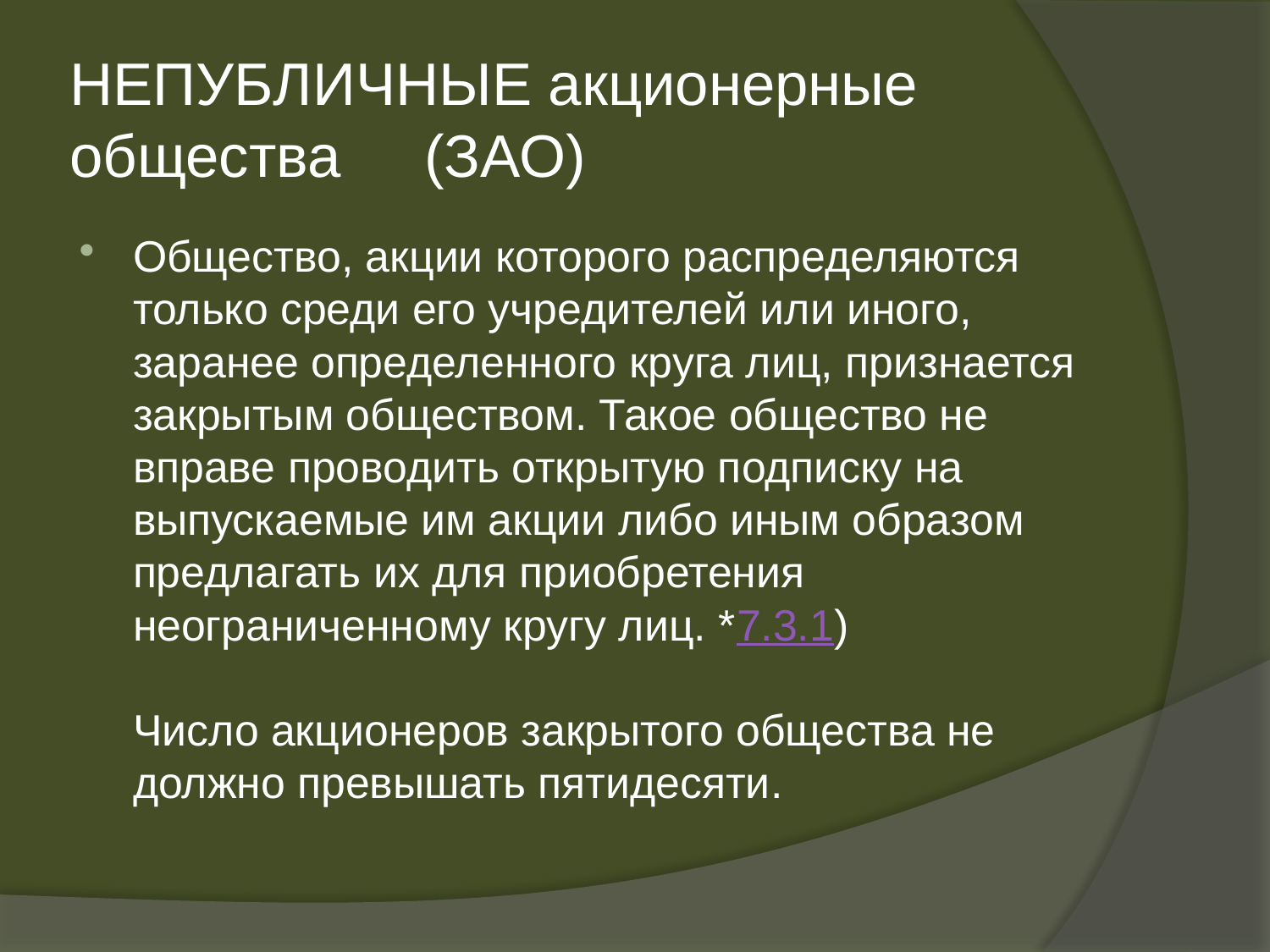

# НЕПУБЛИЧНЫЕ акционерные общества     (ЗАО)
Общество, акции которого распределяются только среди его учредителей или иного, заранее определенного круга лиц, признается закрытым обществом. Такое общество не вправе проводить открытую подписку на выпускаемые им акции либо иным образом предлагать их для приобретения неограниченному кругу лиц. *7.3.1)
Число акционеров закрытого общества не должно превышать пятидесяти.